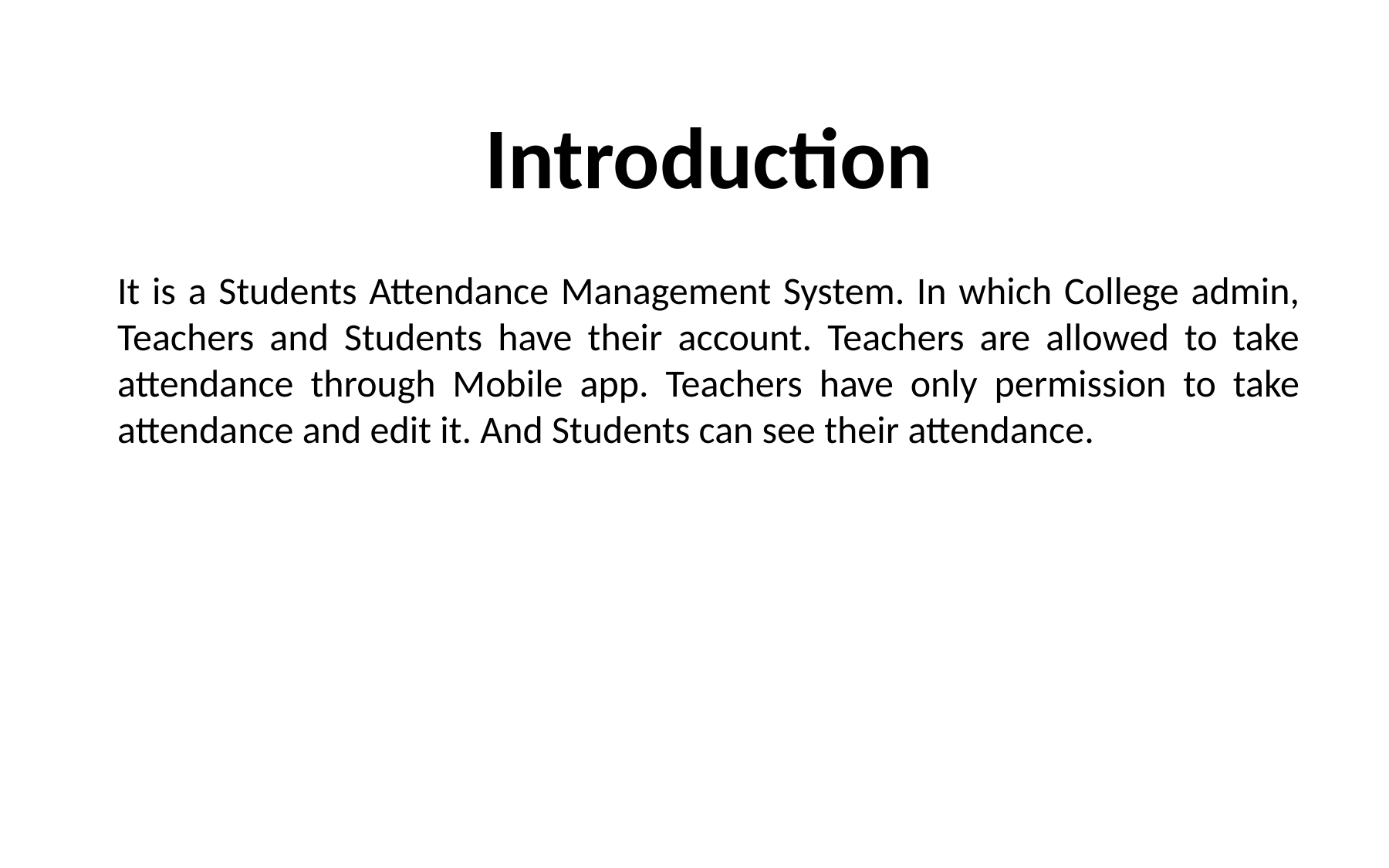

Introduction
It is a Students Attendance Management System. In which College admin, Teachers and Students have their account. Teachers are allowed to take attendance through Mobile app. Teachers have only permission to take attendance and edit it. And Students can see their attendance.